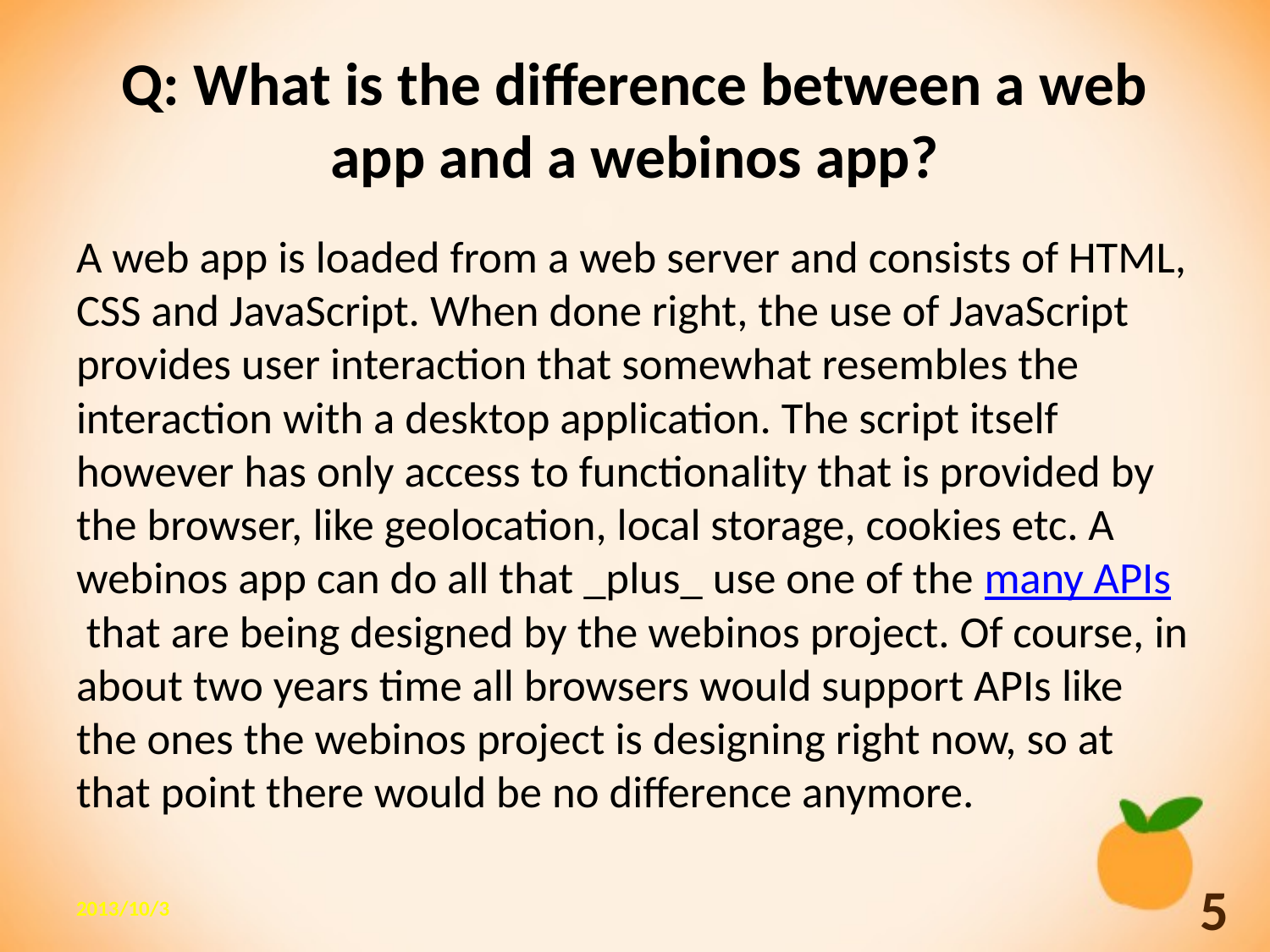

# Q: What is the difference between a web app and a webinos app?
A web app is loaded from a web server and consists of HTML, CSS and JavaScript. When done right, the use of JavaScript provides user interaction that somewhat resembles the interaction with a desktop application. The script itself however has only access to functionality that is provided by the browser, like geolocation, local storage, cookies etc. A webinos app can do all that _plus_ use one of the many APIs that are being designed by the webinos project. Of course, in about two years time all browsers would support APIs like the ones the webinos project is designing right now, so at that point there would be no difference anymore.
2013/10/3
5